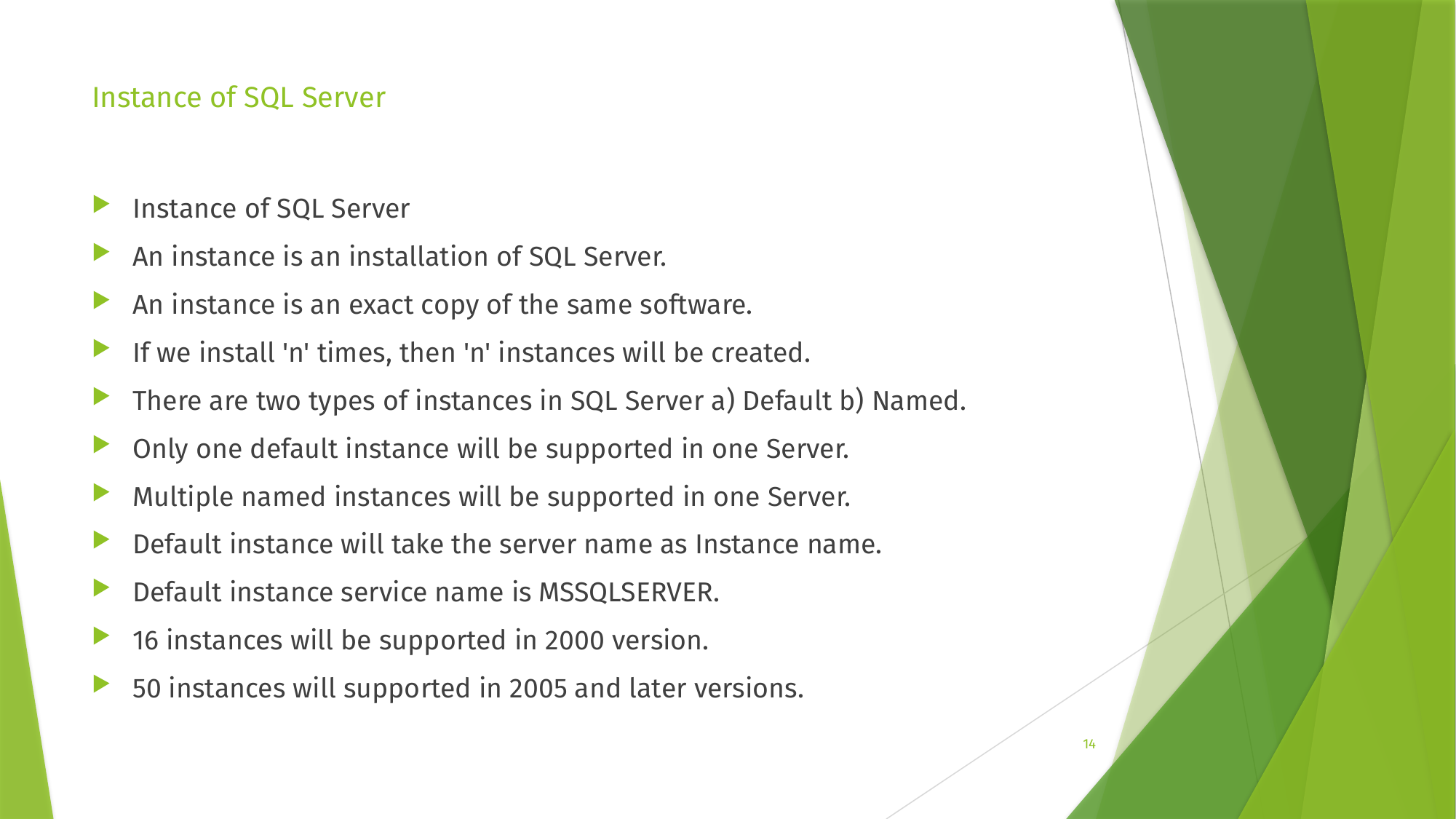

# Instance of SQL Server
Instance of SQL Server
An instance is an installation of SQL Server.
An instance is an exact copy of the same software.
If we install 'n' times, then 'n' instances will be created.
There are two types of instances in SQL Server a) Default b) Named.
Only one default instance will be supported in one Server.
Multiple named instances will be supported in one Server.
Default instance will take the server name as Instance name.
Default instance service name is MSSQLSERVER.
16 instances will be supported in 2000 version.
50 instances will supported in 2005 and later versions.

14